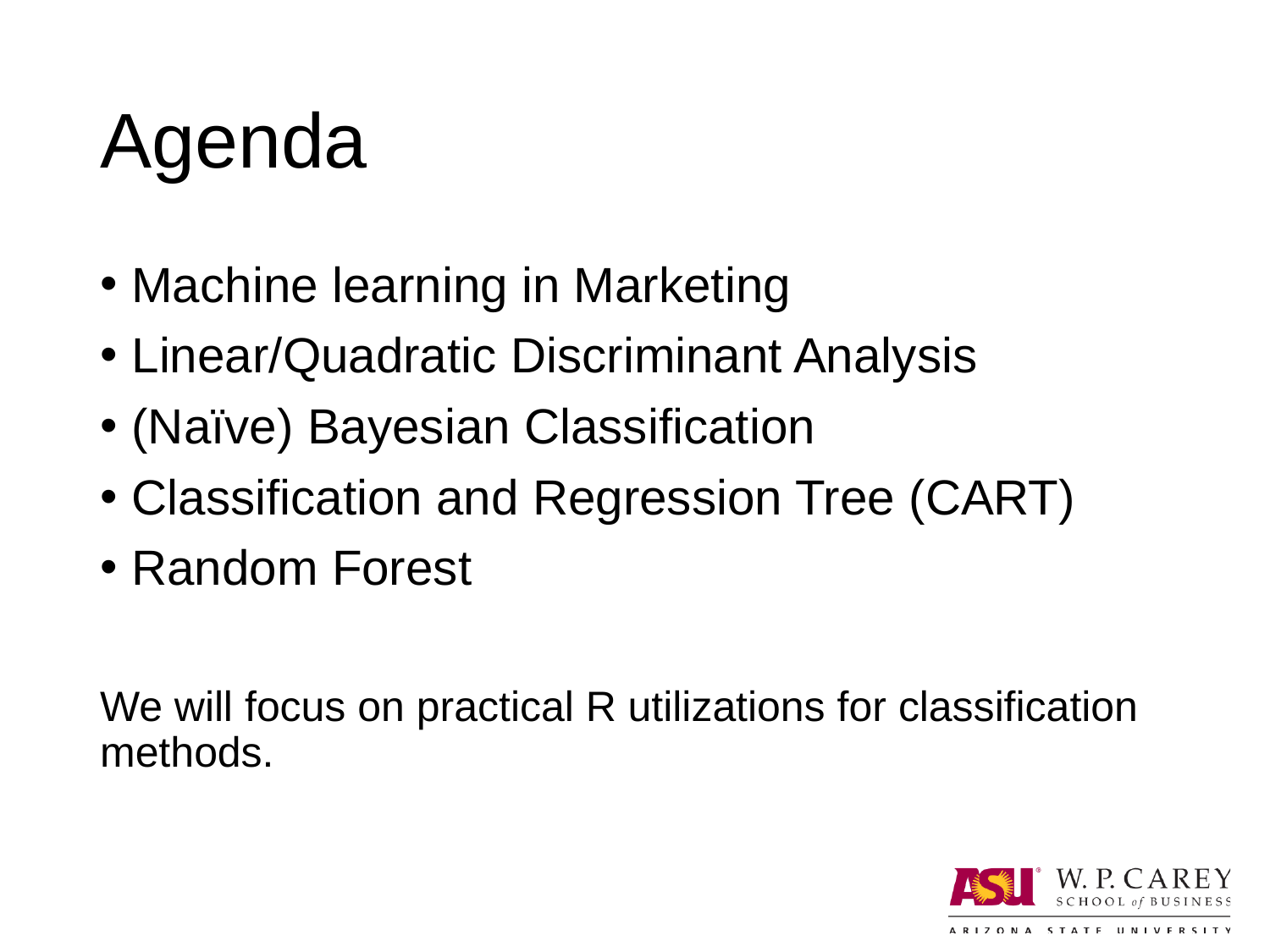

# Agenda
Machine learning in Marketing
Linear/Quadratic Discriminant Analysis
(Naïve) Bayesian Classification
Classification and Regression Tree (CART)
Random Forest

We will focus on practical R utilizations for classification methods.